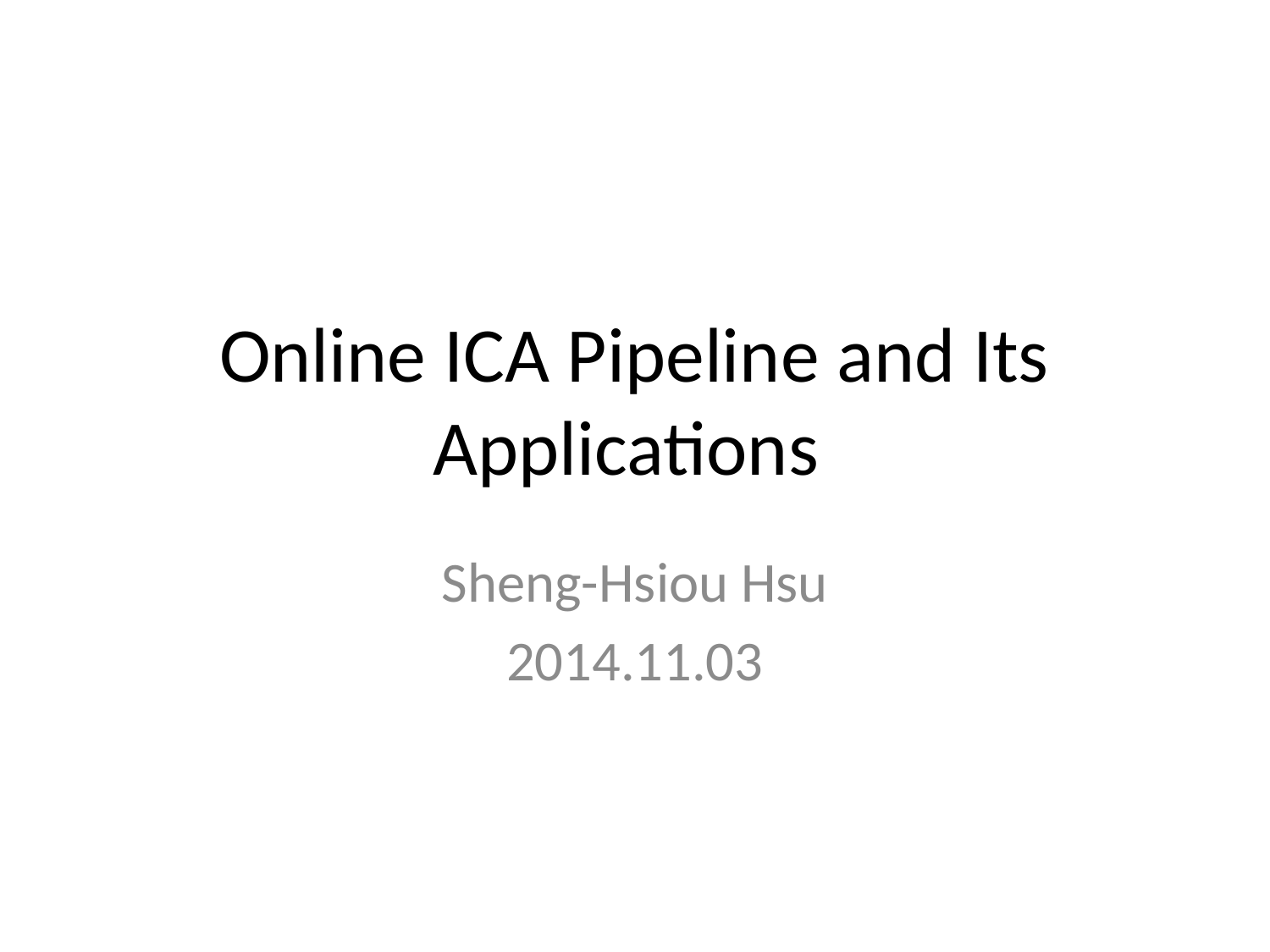

# Online ICA Pipeline and Its Applications
Sheng-Hsiou Hsu
2014.11.03